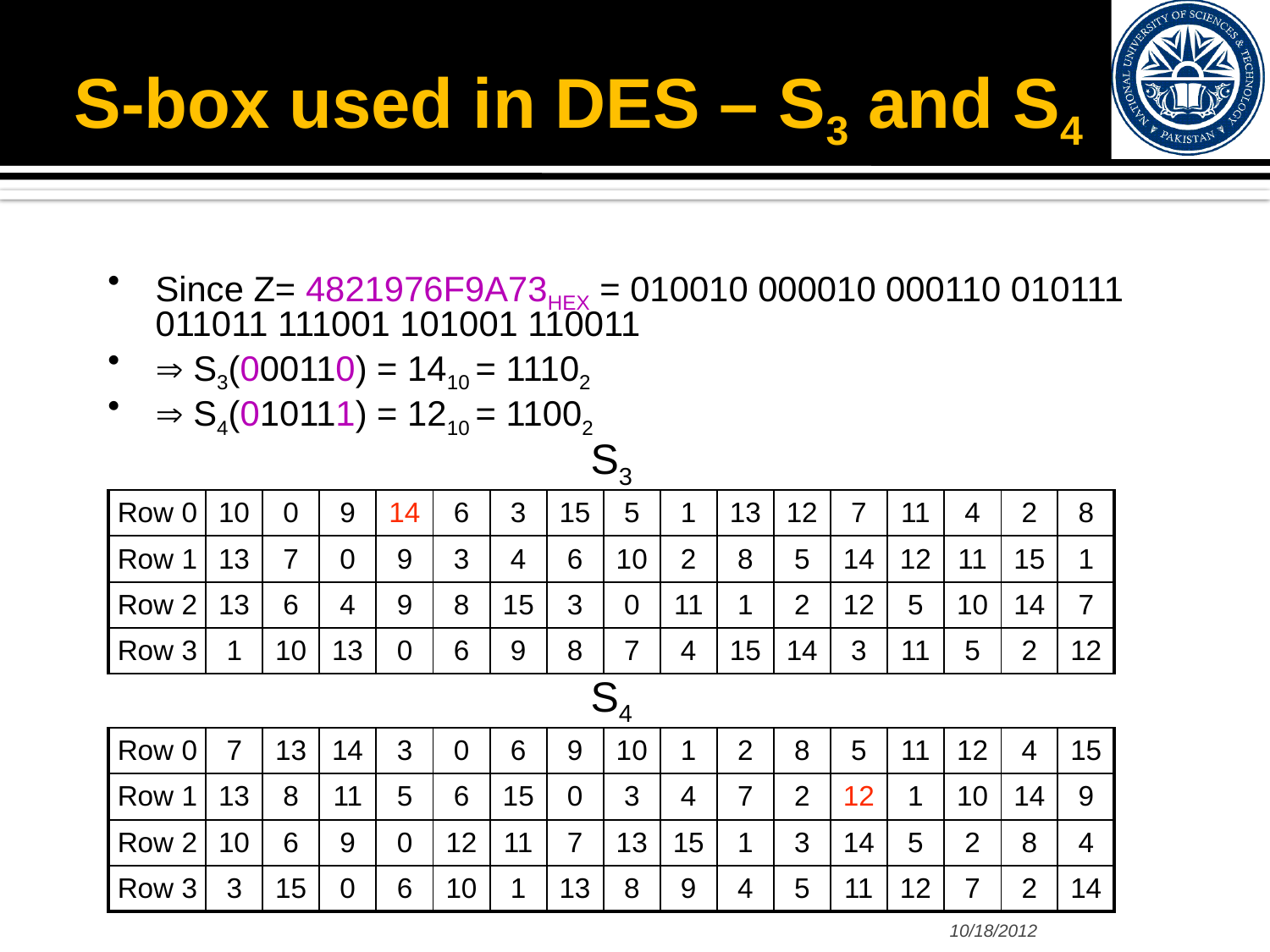

S-box used in DES – S3 and S4
Since Z= 4821976F9A73HEX = 010010 000010 000110 010111 011011 111001 101001 110011
⇒ S3(000110) = 1410 = 11102
⇒ S4(010111) = 1210 = 11002
| S3 |  |  |  |  |  |  |  |  |  |  |  |  |  |  |  |  |
| --- | --- | --- | --- | --- | --- | --- | --- | --- | --- | --- | --- | --- | --- | --- | --- | --- |
| Row 0 | 10 | 0 | 9 | 14 | 6 | 3 | 15 | 5 | 1 | 13 | 12 | 7 | 11 | 4 | 2 | 8 |
| Row 1 | 13 | 7 | 0 | 9 | 3 | 4 | 6 | 10 | 2 | 8 | 5 | 14 | 12 | 11 | 15 | 1 |
| Row 2 | 13 | 6 | 4 | 9 | 8 | 15 | 3 | 0 | 11 | 1 | 2 | 12 | 5 | 10 | 14 | 7 |
| Row 3 | 1 | 10 | 13 | 0 | 6 | 9 | 8 | 7 | 4 | 15 | 14 | 3 | 11 | 5 | 2 | 12 |
| S4 |  |  |  |  |  |  |  |  |  |  |  |  |  |  |  |  |
| Row 0 | 7 | 13 | 14 | 3 | 0 | 6 | 9 | 10 | 1 | 2 | 8 | 5 | 11 | 12 | 4 | 15 |
| Row 1 | 13 | 8 | 11 | 5 | 6 | 15 | 0 | 3 | 4 | 7 | 2 | 12 | 1 | 10 | 14 | 9 |
| Row 2 | 10 | 6 | 9 | 0 | 12 | 11 | 7 | 13 | 15 | 1 | 3 | 14 | 5 | 2 | 8 | 4 |
| Row 3 | 3 | 15 | 0 | 6 | 10 | 1 | 13 | 8 | 9 | 4 | 5 | 11 | 12 | 7 | 2 | 14 |
10/18/2012